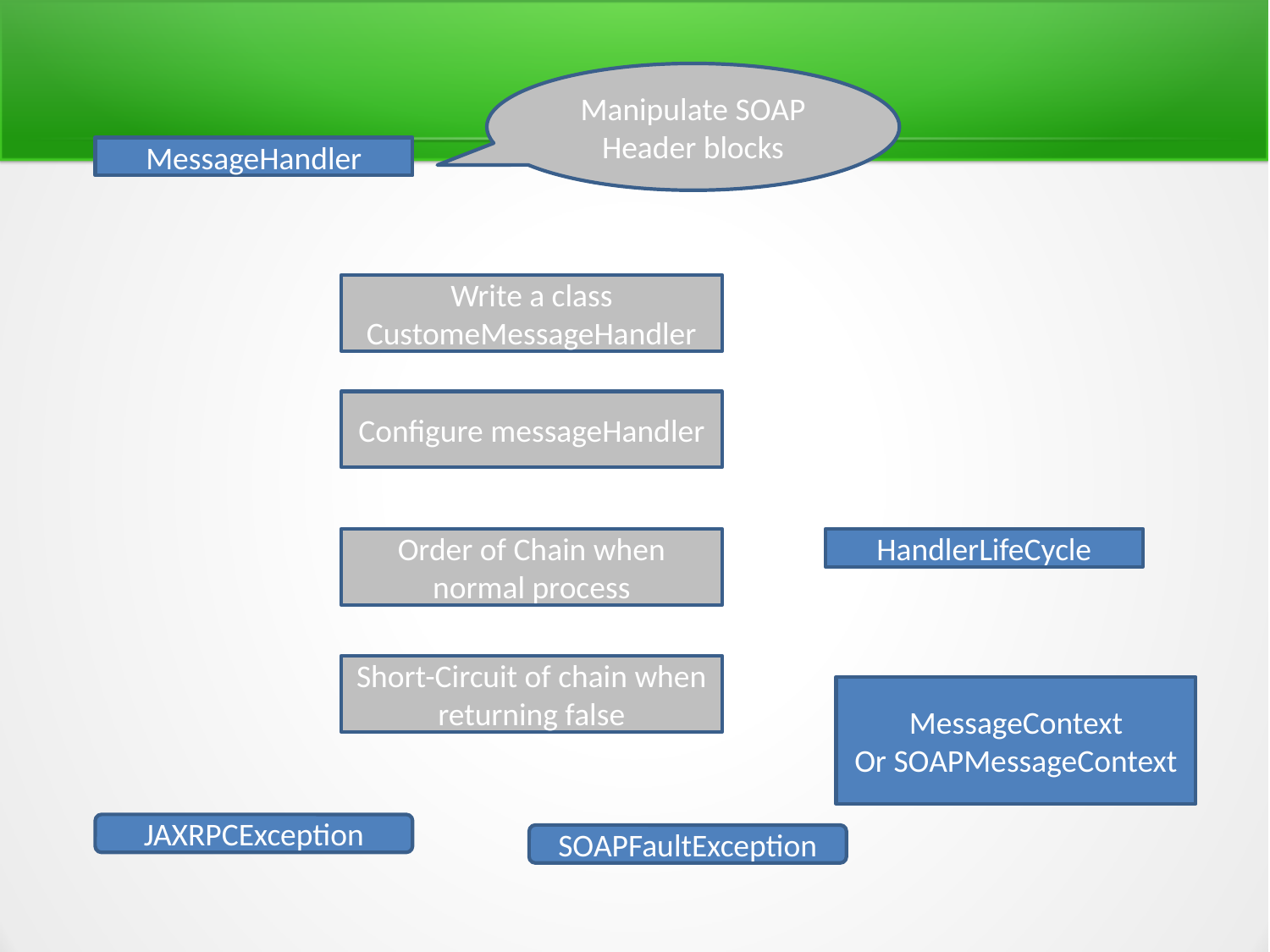

Manipulate SOAP Header blocks
MessageHandler
Write a class CustomeMessageHandler
Configure messageHandler
Order of Chain when normal process
HandlerLifeCycle
Short-Circuit of chain when returning false
MessageContext
Or SOAPMessageContext
JAXRPCException
SOAPFaultException